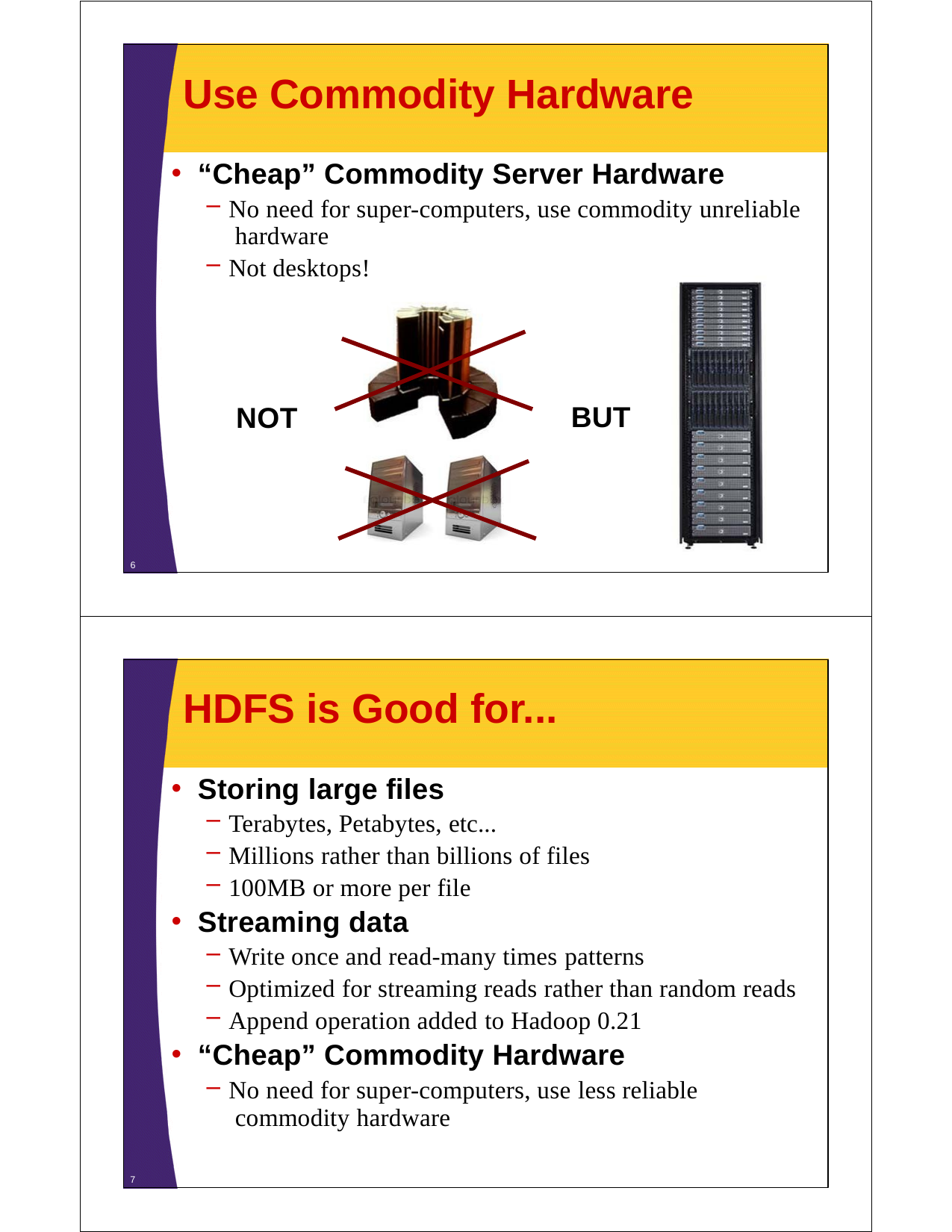

# Use Commodity Hardware
“Cheap” Commodity Server Hardware
No need for super-computers, use commodity unreliable  hardware
Not desktops!

BUT
NOT
6

HDFS is Good for...
Storing large files
Terabytes, Petabytes, etc...
Millions rather than billions of files
100MB or more per file
Streaming data
Write once and read-many times patterns
Optimized for streaming reads rather than random reads
Append operation added to Hadoop 0.21
“Cheap” Commodity Hardware
No need for super-computers, use less reliable  commodity hardware
7